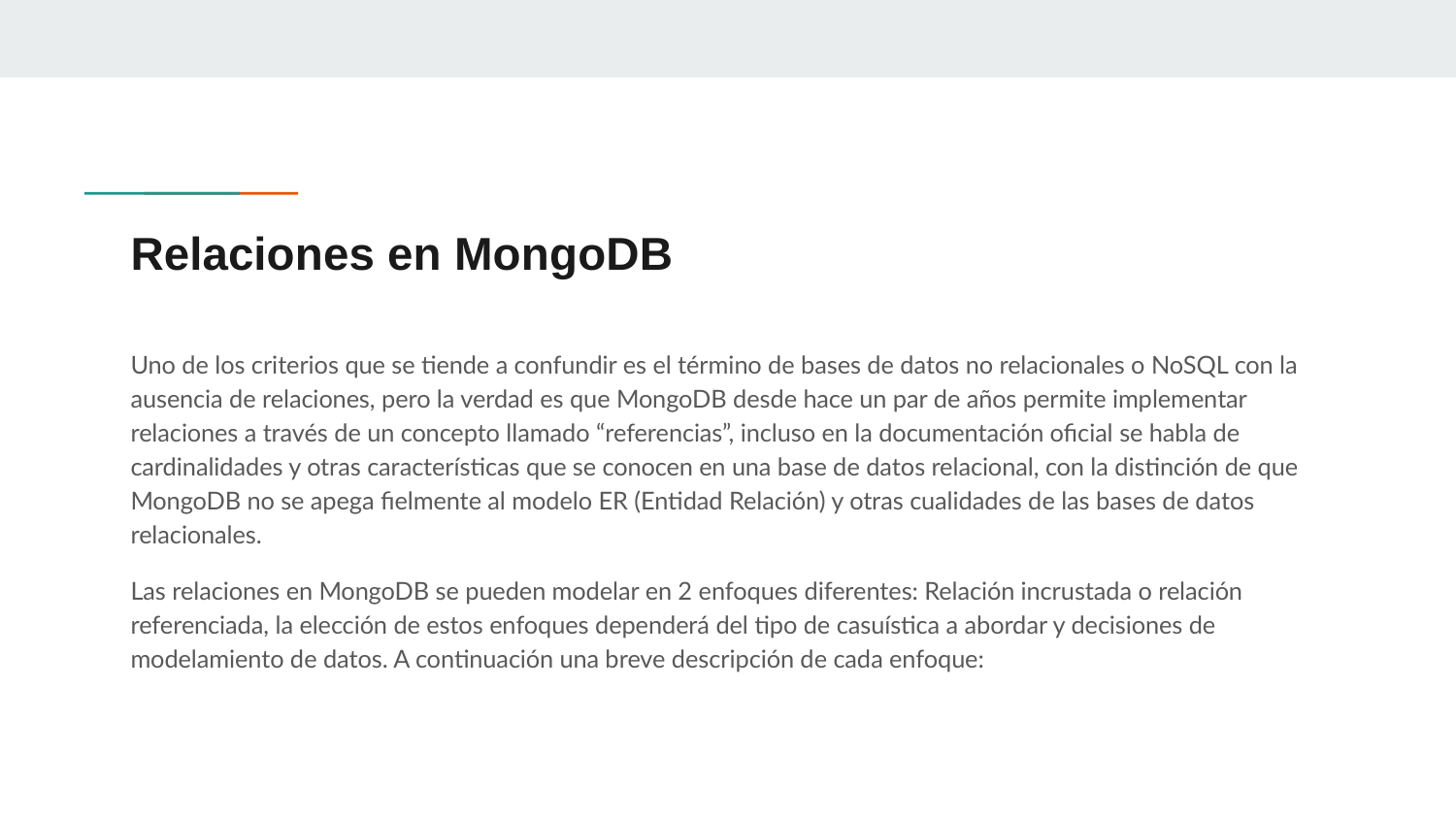

# Relaciones en MongoDB
Uno de los criterios que se tiende a confundir es el término de bases de datos no relacionales o NoSQL con la ausencia de relaciones, pero la verdad es que MongoDB desde hace un par de años permite implementar relaciones a través de un concepto llamado “referencias”, incluso en la documentación oficial se habla de cardinalidades y otras características que se conocen en una base de datos relacional, con la distinción de que MongoDB no se apega fielmente al modelo ER (Entidad Relación) y otras cualidades de las bases de datos relacionales.
Las relaciones en MongoDB se pueden modelar en 2 enfoques diferentes: Relación incrustada o relación referenciada, la elección de estos enfoques dependerá del tipo de casuística a abordar y decisiones de modelamiento de datos. A continuación una breve descripción de cada enfoque: